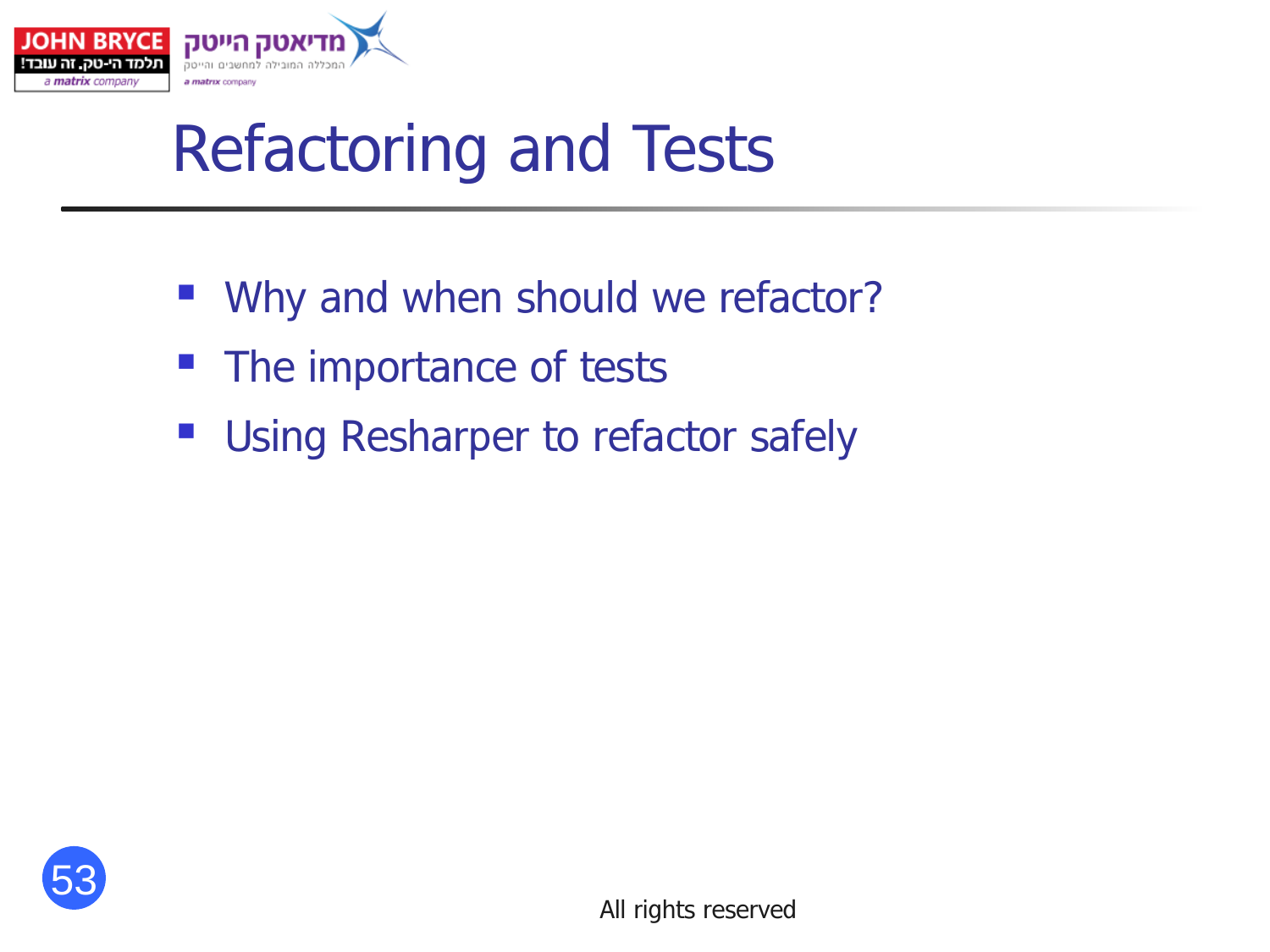

# Refactoring and Tests
Why and when should we refactor?
The importance of tests
Using Resharper to refactor safely

All rights reserved